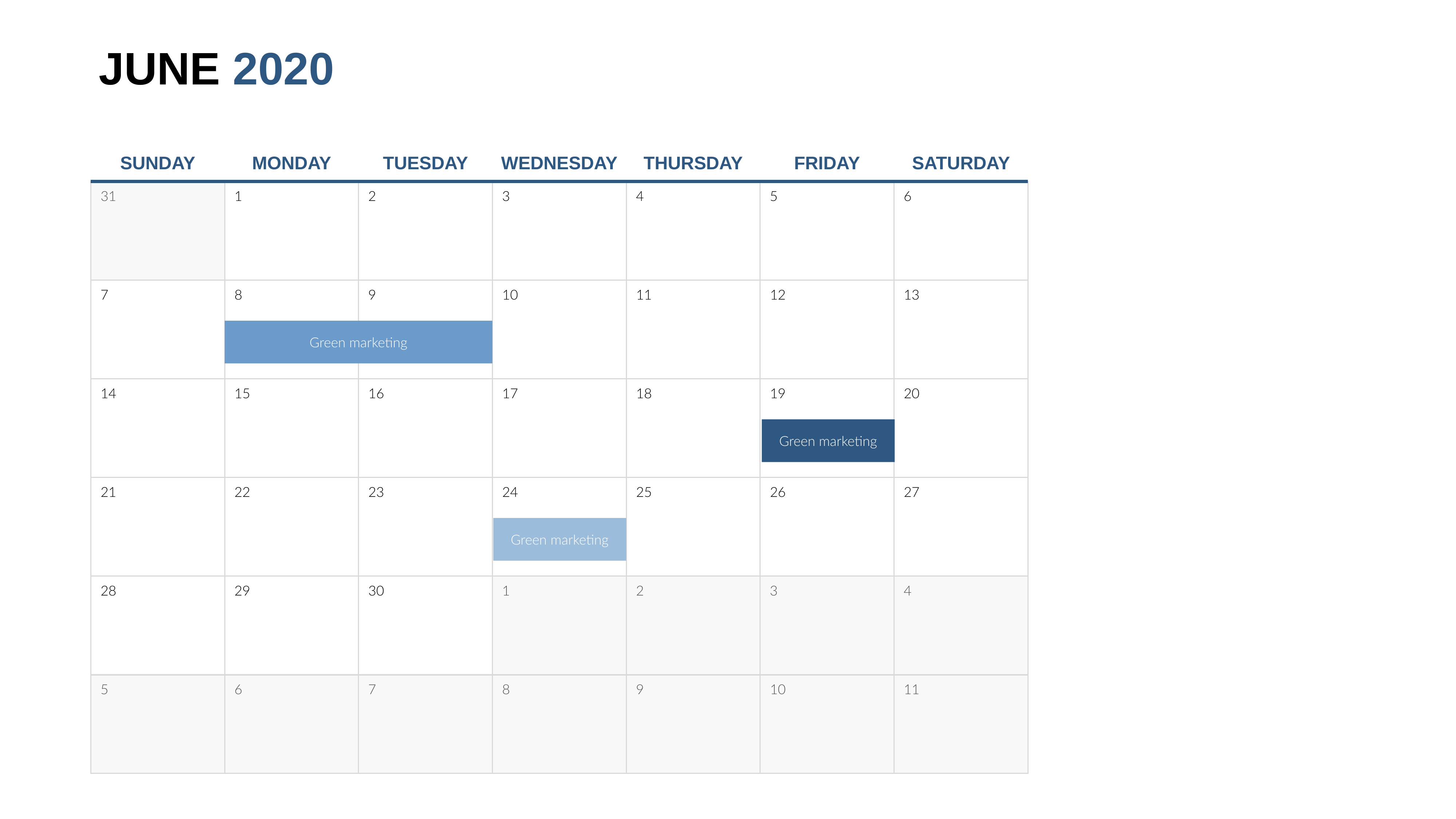

JUNE 2020

SUNDAY
MONDAY
TUESDAY
WEDNESDAY
THURSDAY
FRIDAY
SATURDAY

31
1
2
3
4
5
6

7
8
9
10
11
12
13

Green marketing

14
15
16
17
18
19
20

Green marketing

21
22
23
24
25
26
27

Green marketing

28
29
30
1
2
3
4

5
6
7
8
9
10
11